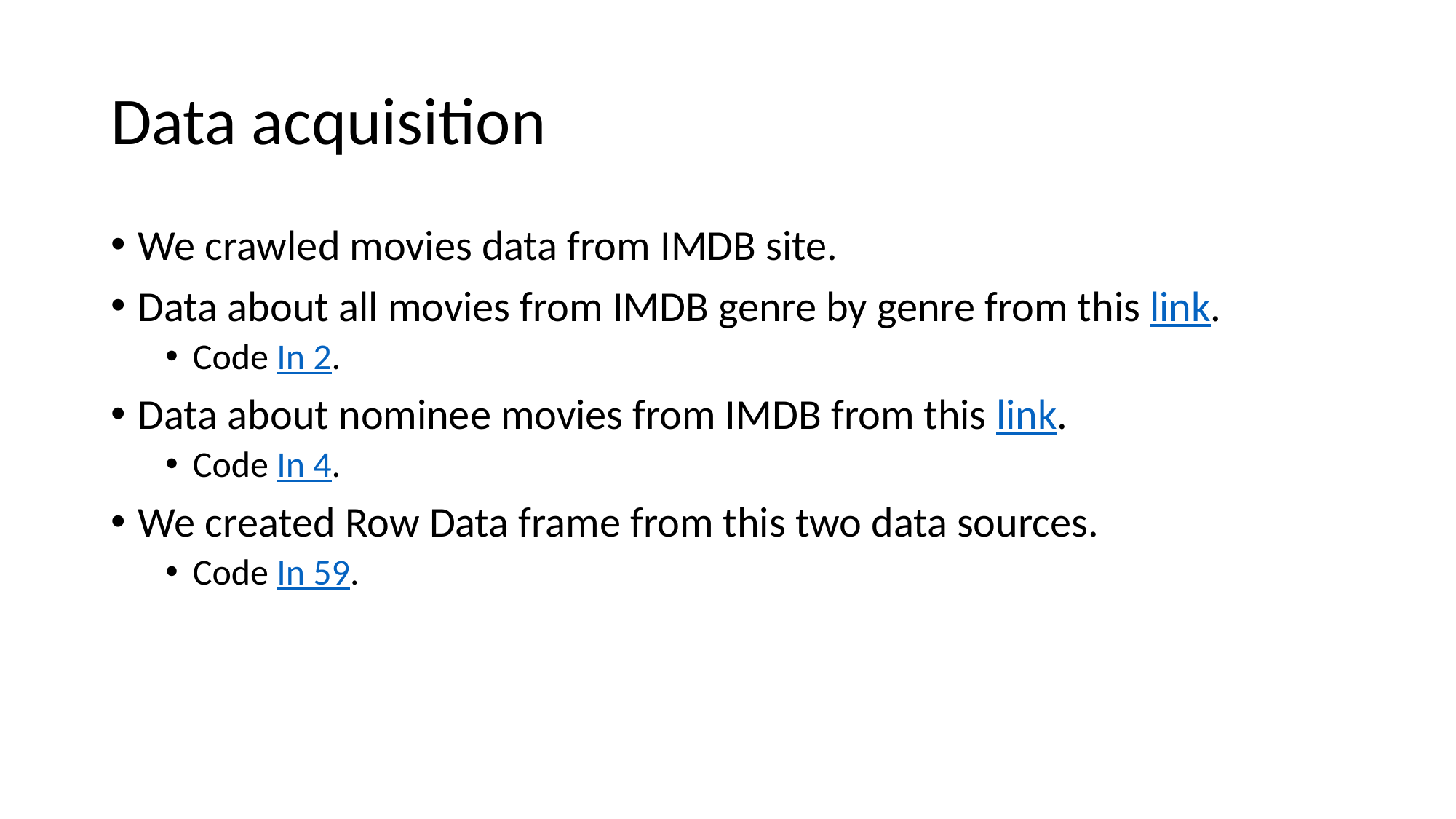

# Data acquisition
We crawled movies data from IMDB site.
Data about all movies from IMDB genre by genre from this link.
Code In 2.
Data about nominee movies from IMDB from this link.
Code In 4.
We created Row Data frame from this two data sources.
Code In 59.